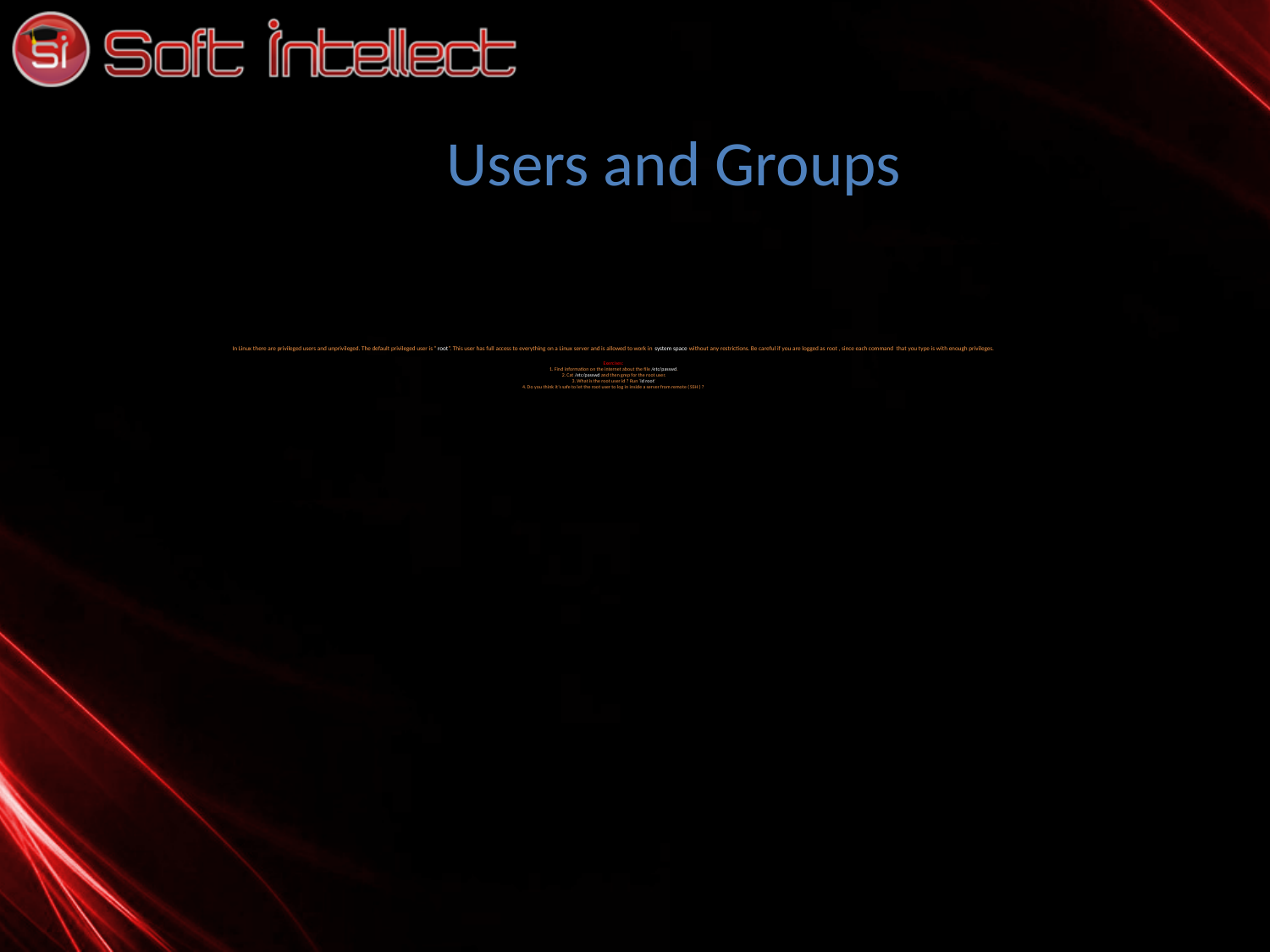

Users and Groups

# In Linux there are privileged users and unprivileged. The default privileged user is “root”. This user has full access to everything on a Linux server and is allowed to work in system space without any restrictions. Be careful if you are logged as root , since each command  that you type is with enough privileges. Exercises: 1. Find information on the internet about the file /etc/passwd. 2. Cat /etc/passwd and then grep for the root user. 3. What is the root user id ? Run ‘id root’ 4. Do you think it’s safe to let the root user to log in inside a server from remote ( SSH ) ?